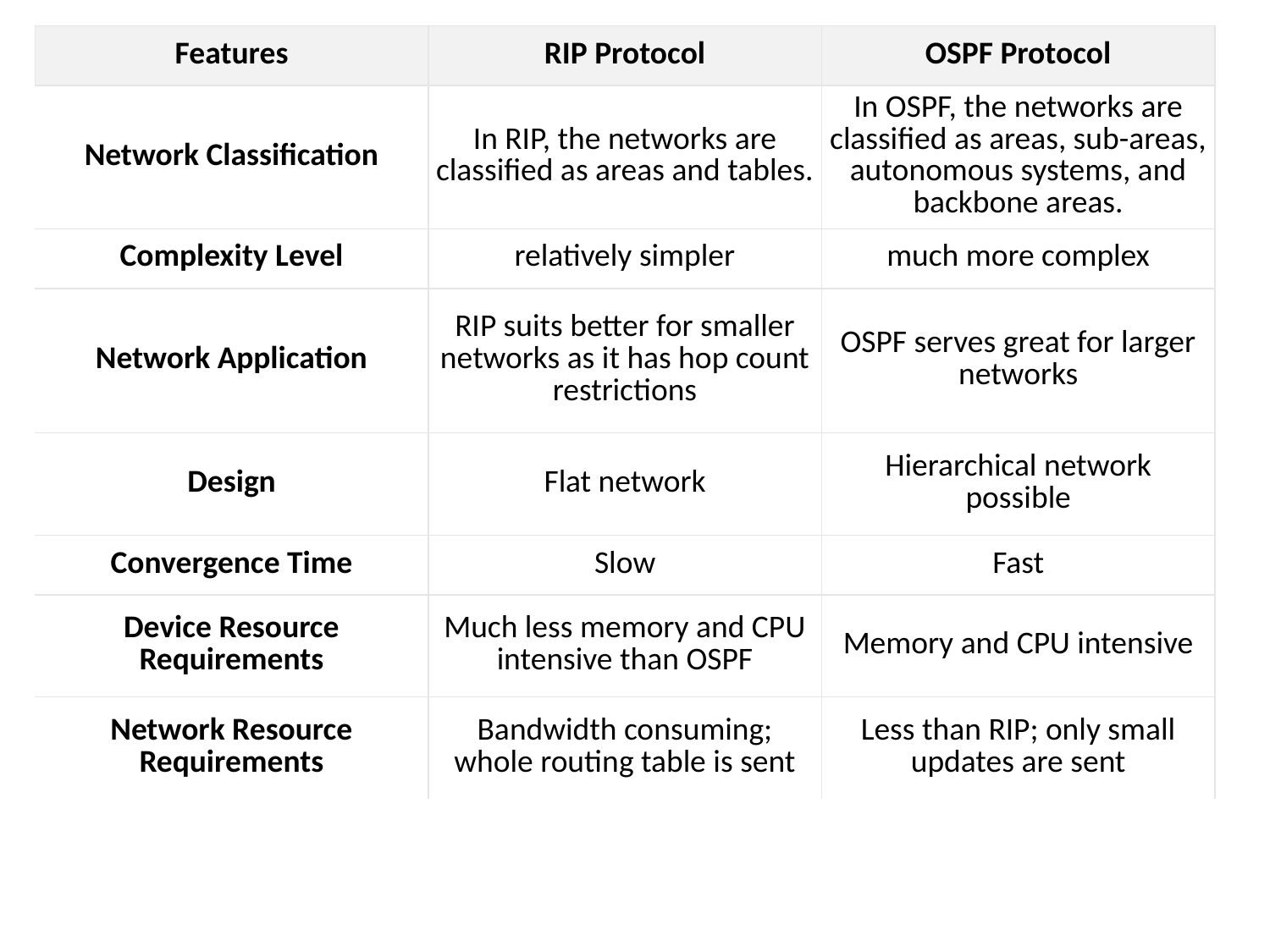

| Features | RIP Protocol | OSPF Protocol |
| --- | --- | --- |
| Network Classification | In RIP, the networks are classified as areas and tables. | In OSPF, the networks are classified as areas, sub-areas, autonomous systems, and backbone areas. |
| Complexity Level | relatively simpler | much more complex |
| Network Application | RIP suits better for smaller networks as it has hop count restrictions | OSPF serves great for larger networks |
| Design | Flat network | Hierarchical network possible |
| Convergence Time | Slow | Fast |
| Device Resource Requirements | Much less memory and CPU intensive than OSPF | Memory and CPU intensive |
| Network Resource Requirements | Bandwidth consuming; whole routing table is sent | Less than RIP; only small updates are sent |